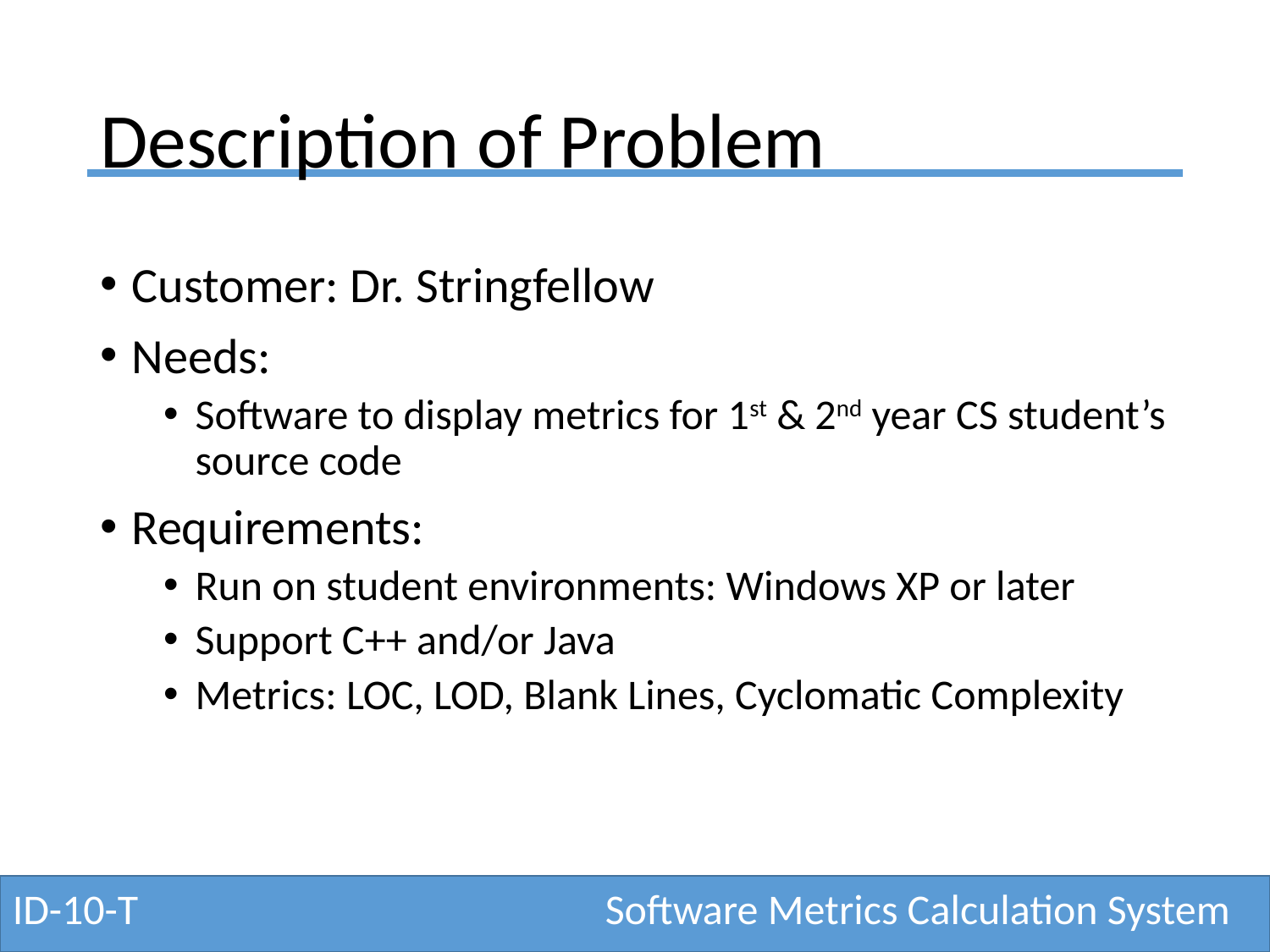

# Description of Problem
Customer: Dr. Stringfellow
Needs:
Software to display metrics for 1st & 2nd year CS student’s source code
Requirements:
Run on student environments: Windows XP or later
Support C++ and/or Java
Metrics: LOC, LOD, Blank Lines, Cyclomatic Complexity
ID-10-T
Software Metrics Calculation System